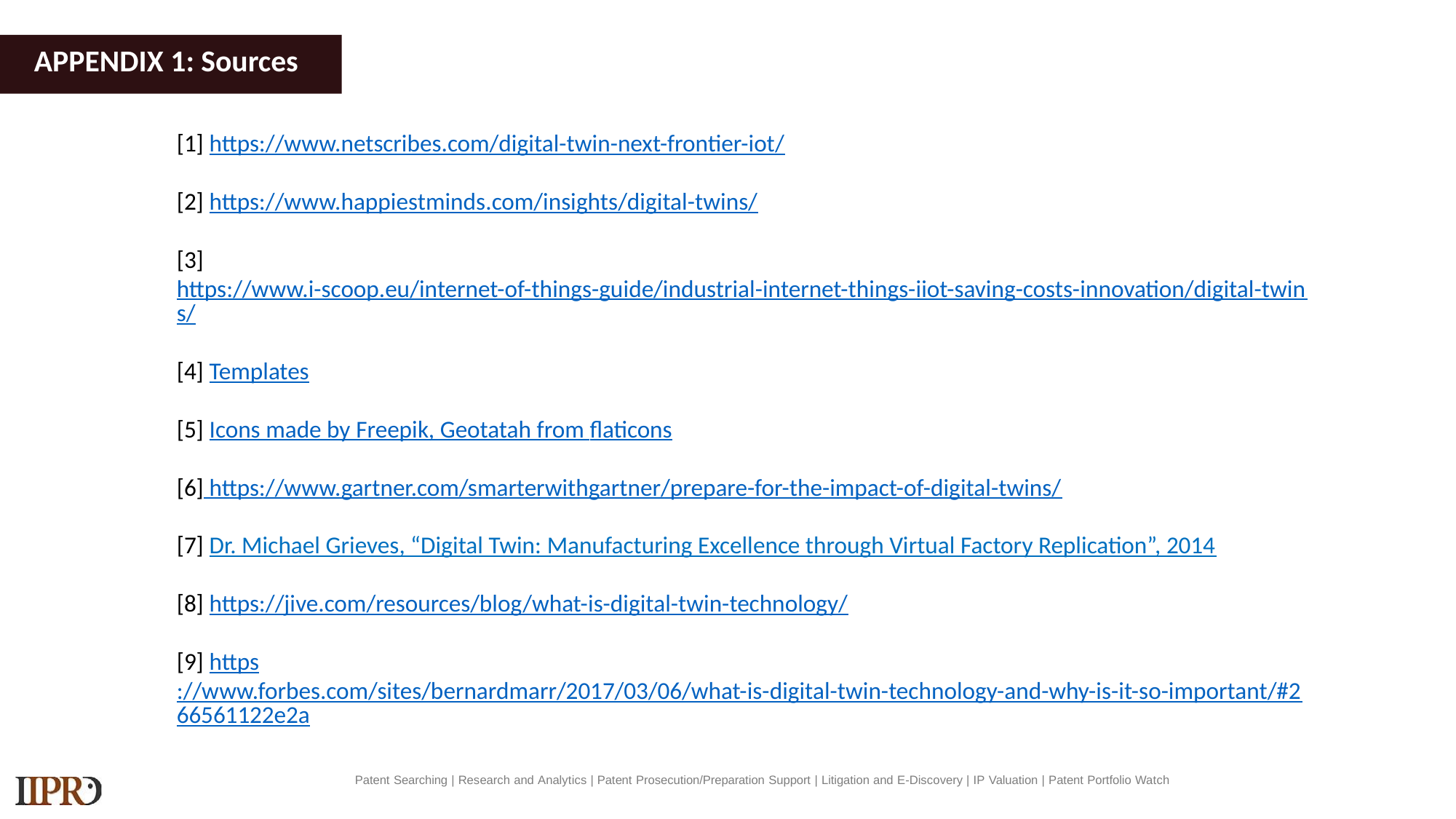

# APPENDIX 1: Sources
[1] https://www.netscribes.com/digital-twin-next-frontier-iot/

[2] https://www.happiestminds.com/insights/digital-twins/

[3] https://www.i-scoop.eu/internet-of-things-guide/industrial-internet-things-iiot-saving-costs-innovation/digital-twins/

[4] Templates

[5] Icons made by Freepik, Geotatah from flaticons

[6] https://www.gartner.com/smarterwithgartner/prepare-for-the-impact-of-digital-twins/

[7] Dr. Michael Grieves, “Digital Twin: Manufacturing Excellence through Virtual Factory Replication”, 2014

[8] https://jive.com/resources/blog/what-is-digital-twin-technology/

[9] https://www.forbes.com/sites/bernardmarr/2017/03/06/what-is-digital-twin-technology-and-why-is-it-so-important/#266561122e2a

Patent Searching | Research and Analytics | Patent Prosecution/Preparation Support | Litigation and E-Discovery | IP Valuation | Patent Portfolio Watch